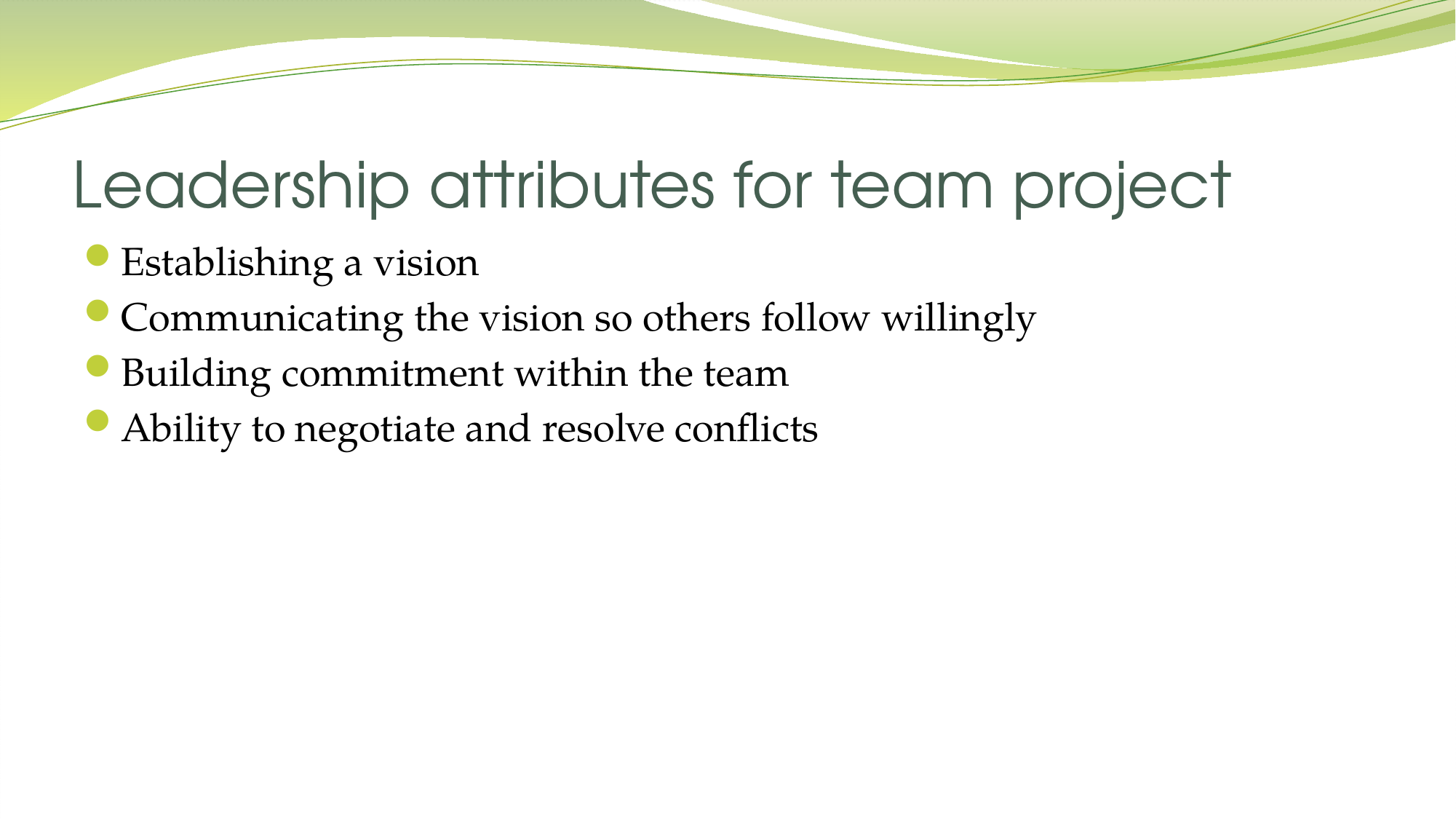

# Leadership attributes for team project
Establishing a vision
Communicating the vision so others follow willingly
Building commitment within the team
Ability to negotiate and resolve conflicts